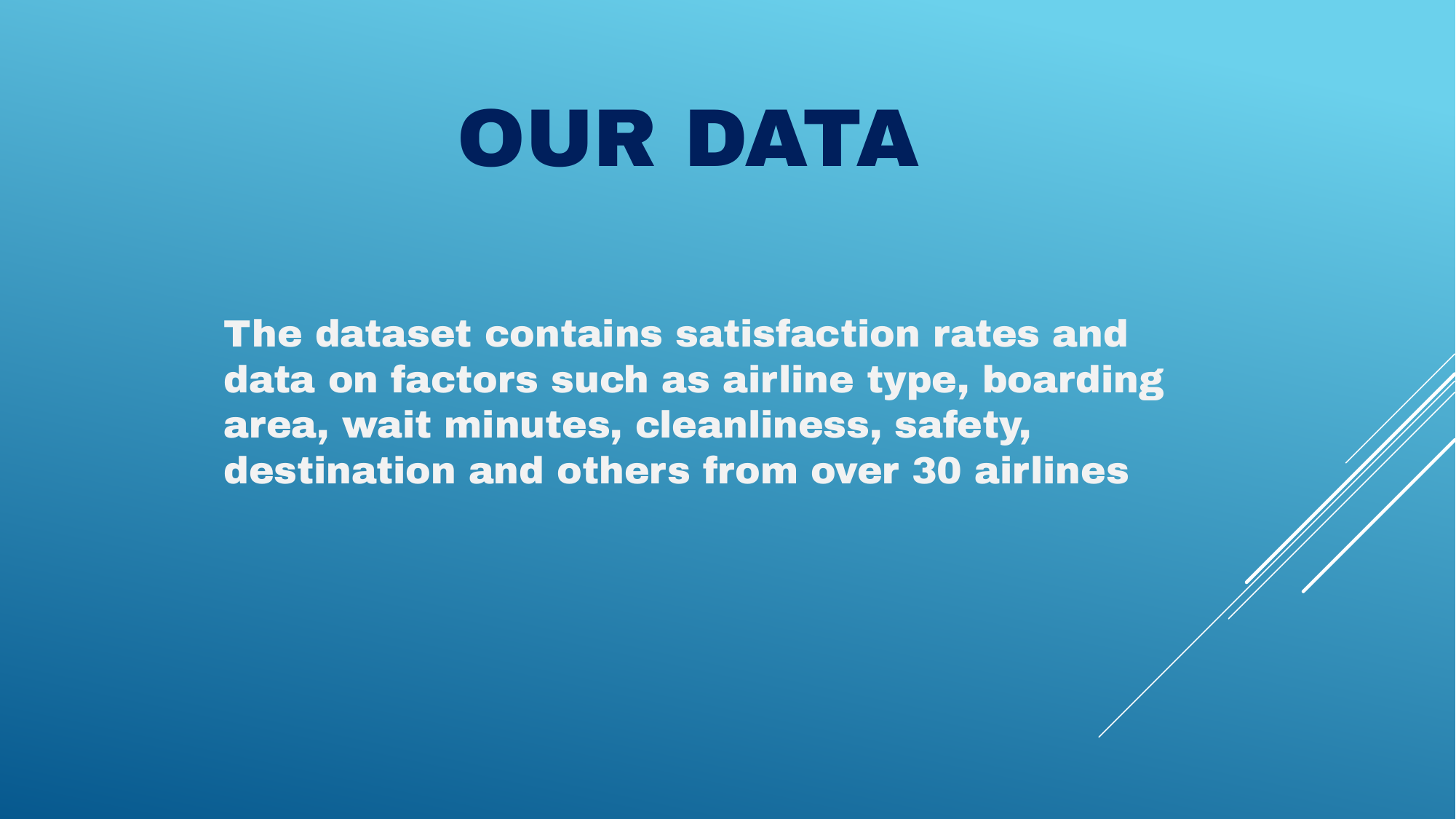

# Our data
The dataset contains satisfaction rates and data on factors such as airline type, boarding area, wait minutes, cleanliness, safety, destination and others from over 30 airlines